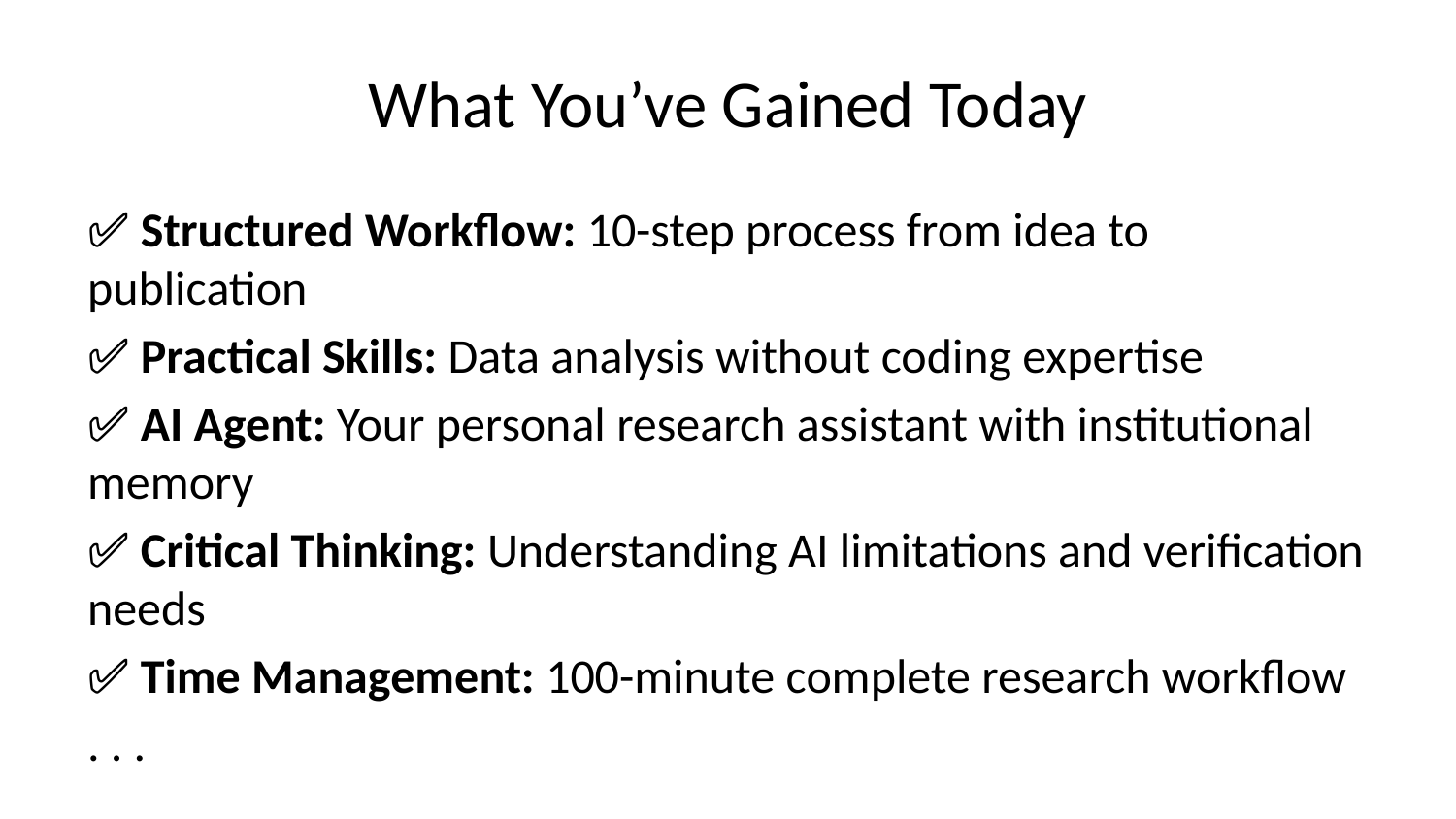

# What You’ve Gained Today
✅ Structured Workflow: 10-step process from idea to publication
✅ Practical Skills: Data analysis without coding expertise
✅ AI Agent: Your personal research assistant with institutional memory
✅ Critical Thinking: Understanding AI limitations and verification needs
✅ Time Management: 100-minute complete research workflow
. . .